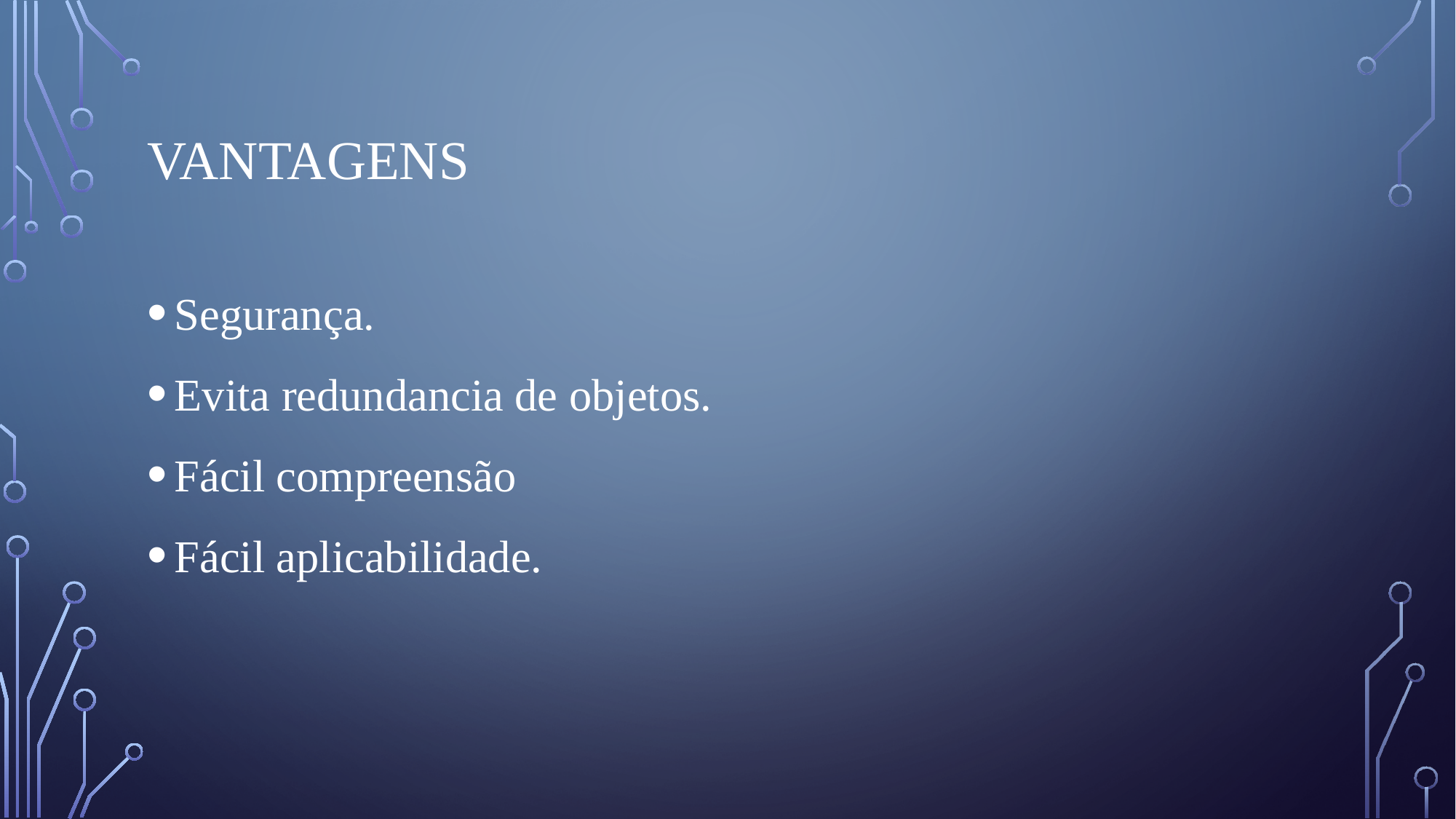

# Vantagens
Segurança.
Evita redundancia de objetos.
Fácil compreensão
Fácil aplicabilidade.